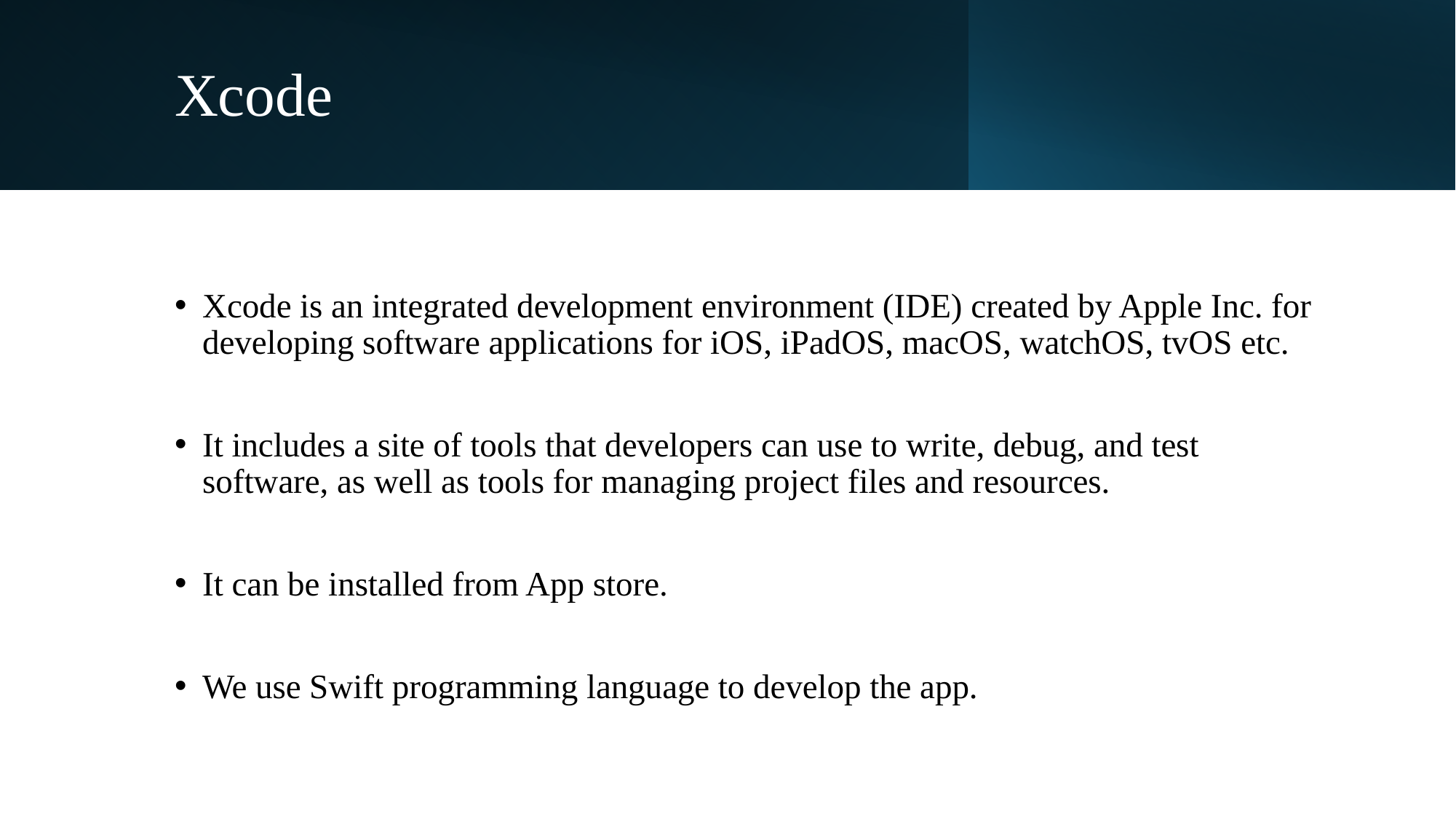

# Xcode
Xcode is an integrated development environment (IDE) created by Apple Inc. for developing software applications for iOS, iPadOS, macOS, watchOS, tvOS etc.

It includes a site of tools that developers can use to write, debug, and test software, as well as tools for managing project files and resources.

It can be installed from App store.

We use Swift programming language to develop the app.